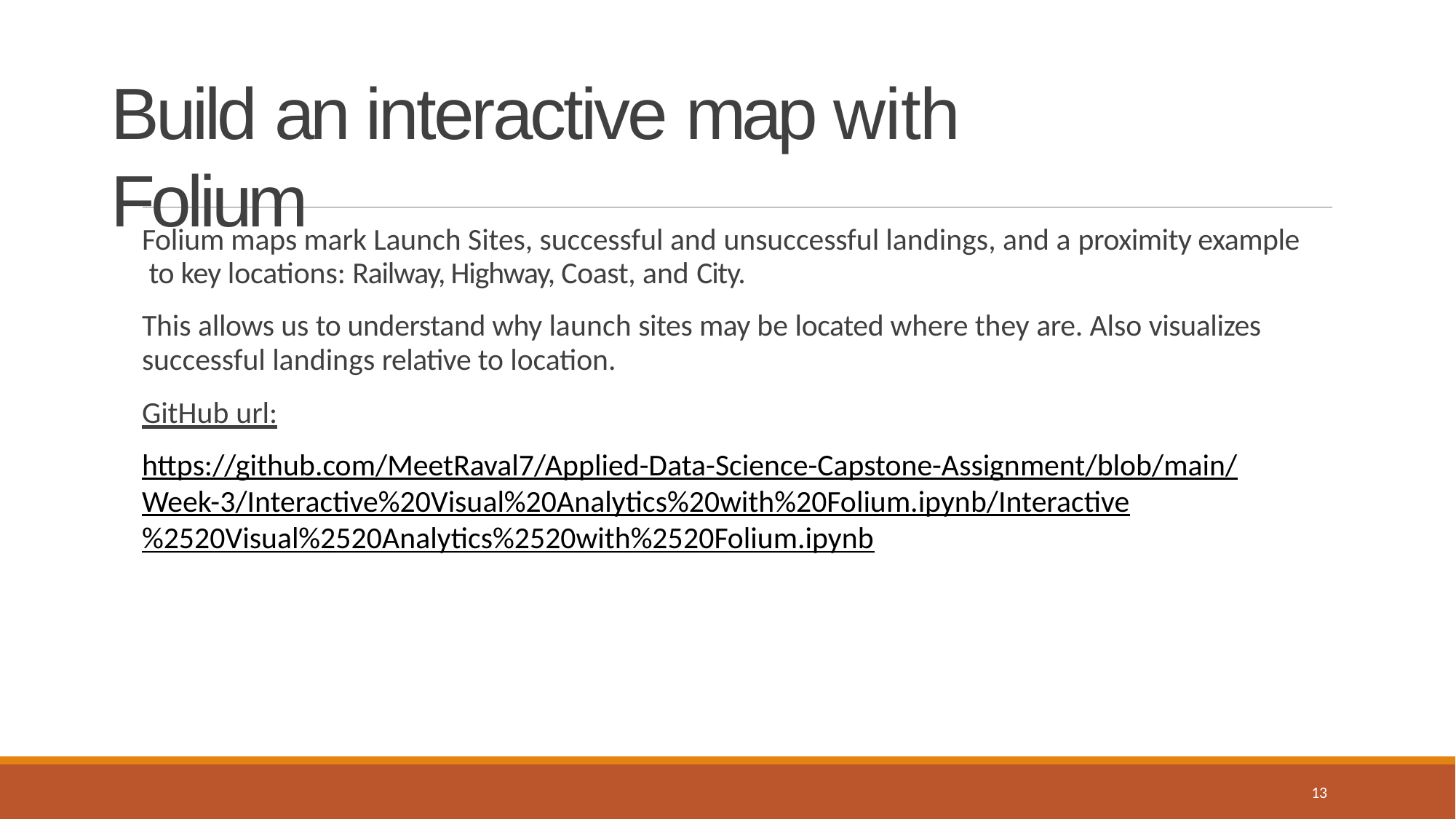

# Build an interactive map with Folium

Folium maps mark Launch Sites, successful and unsuccessful landings, and a proximity example  to key locations: Railway, Highway, Coast, and City.
This allows us to understand why launch sites may be located where they are. Also visualizes  successful landings relative to location.
GitHub url:
https://github.com/MeetRaval7/Applied-Data-Science-Capstone-Assignment/blob/main/Week-3/Interactive%20Visual%20Analytics%20with%20Folium.ipynb/Interactive%2520Visual%2520Analytics%2520with%2520Folium.ipynb
13